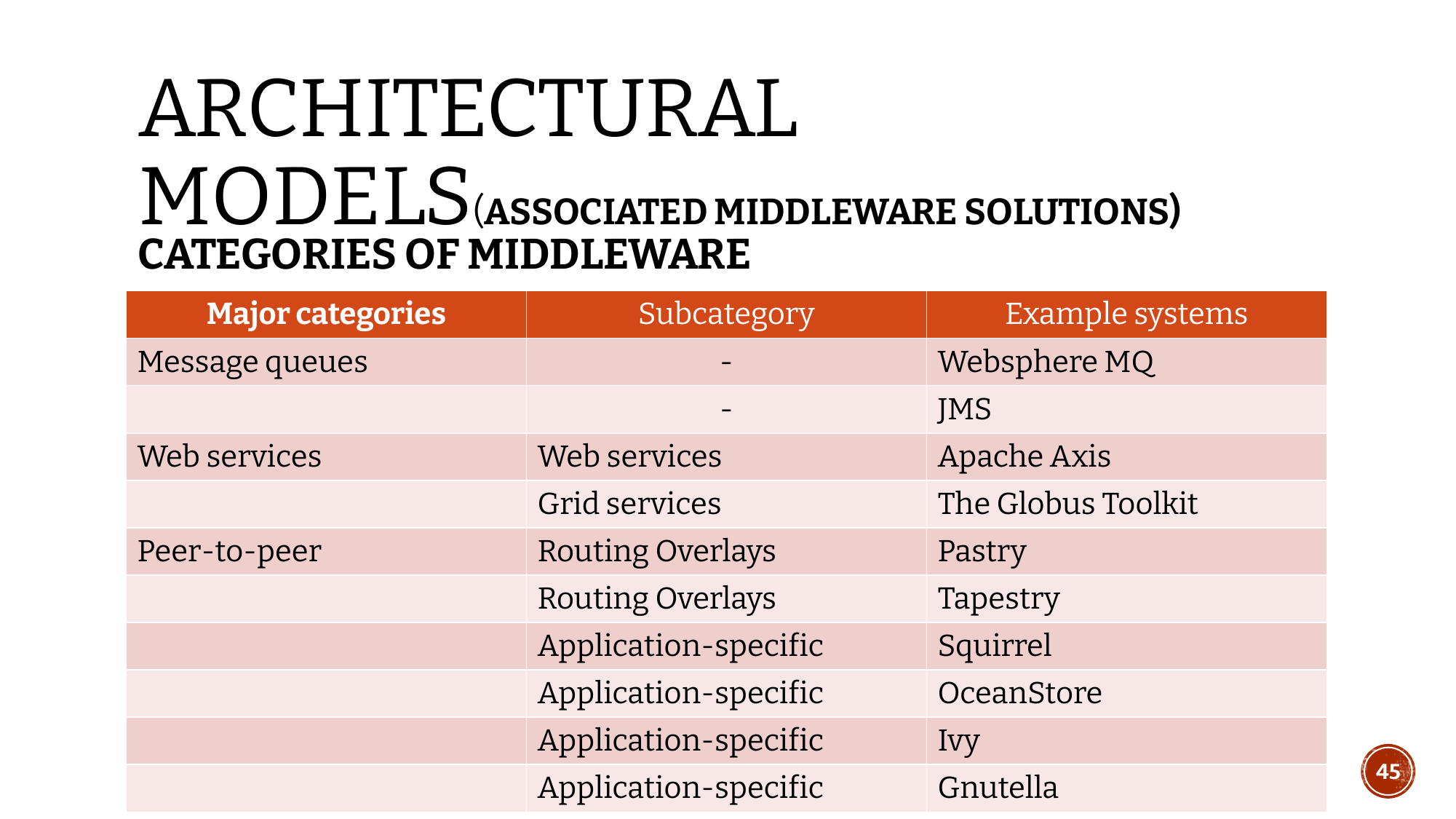

# Architectural models(Associated middleware solutions)
CATEGORIES OF MIDDLEWARE
| Major categories | Subcategory | Example systems |
| --- | --- | --- |
| Message queues | - | Websphere MQ |
|  | - | JMS |
| Web services | Web services | Apache Axis |
|  | Grid services | The Globus Toolkit |
| Peer-to-peer | Routing Overlays | Pastry |
|  | Routing Overlays | Tapestry |
|  | Application-specific | Squirrel |
|  | Application-specific | OceanStore |
|  | Application-specific | Ivy |
|  | Application-specific | Gnutella |
45